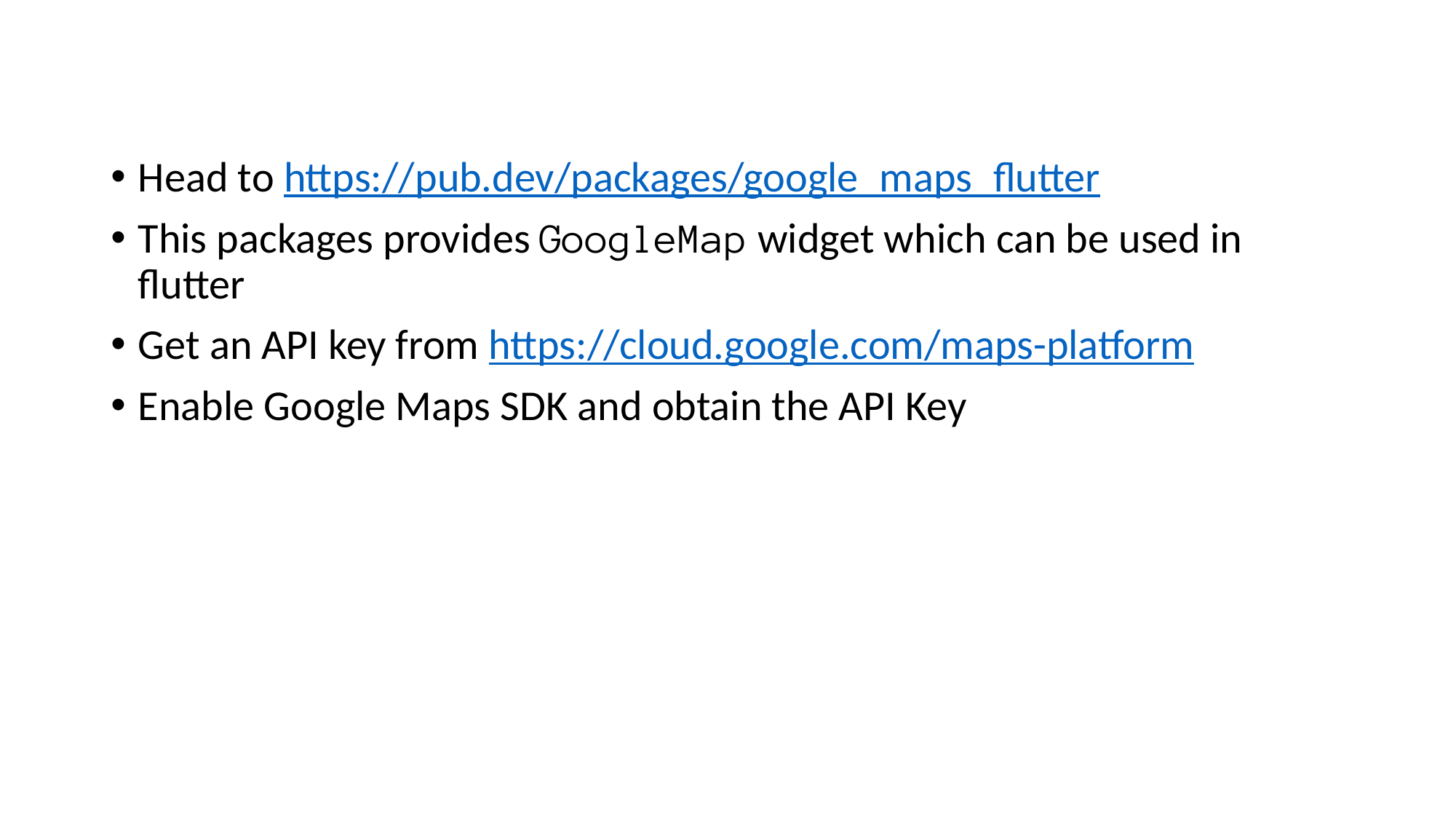

Head to https://pub.dev/packages/google_maps_flutter
This packages provides GoogleMap widget which can be used in flutter
Get an API key from https://cloud.google.com/maps-platform
Enable Google Maps SDK and obtain the API Key